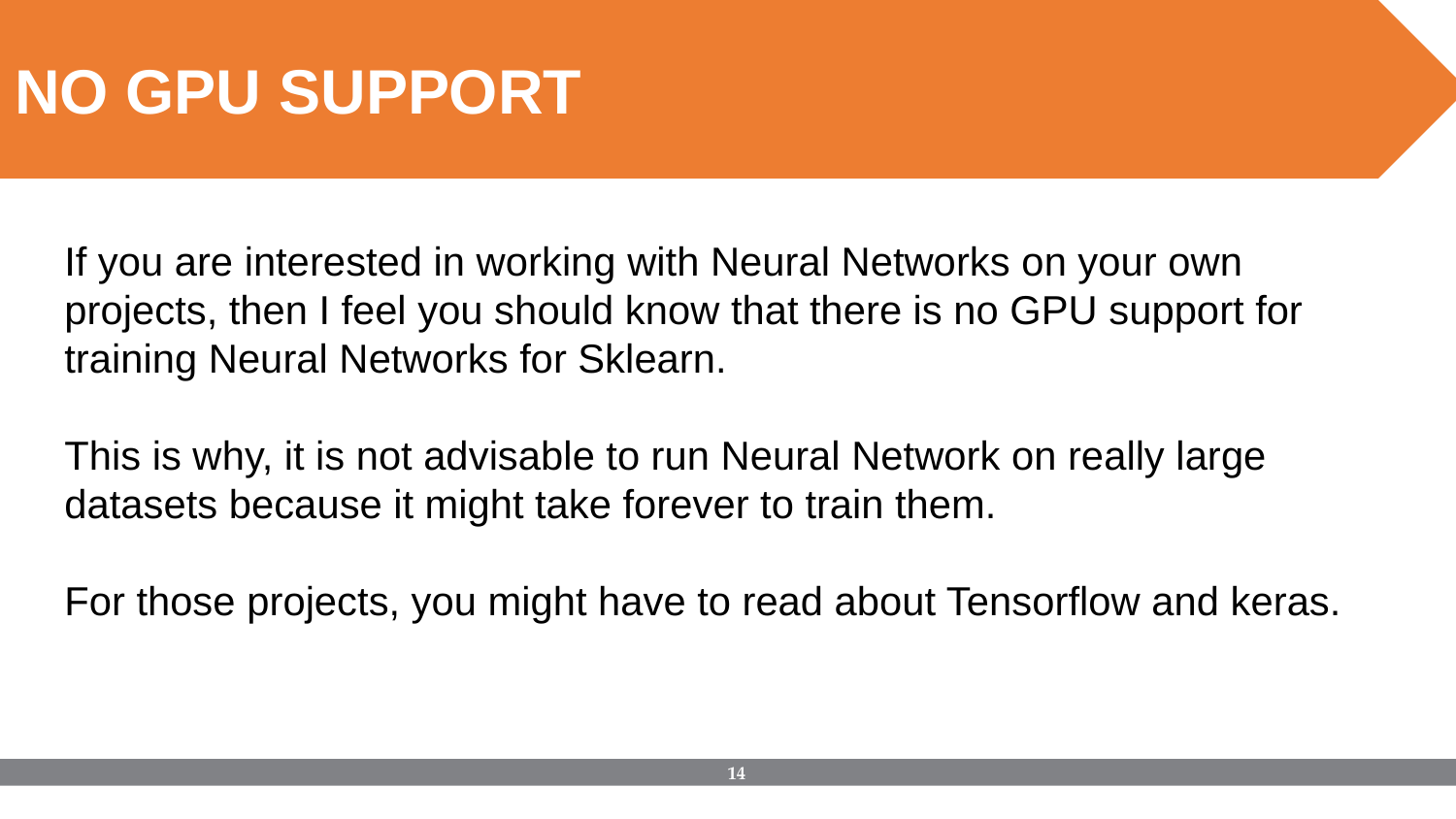

NO GPU SUPPORT
If you are interested in working with Neural Networks on your own projects, then I feel you should know that there is no GPU support for training Neural Networks for Sklearn.

This is why, it is not advisable to run Neural Network on really large datasets because it might take forever to train them.

For those projects, you might have to read about Tensorflow and keras.
14